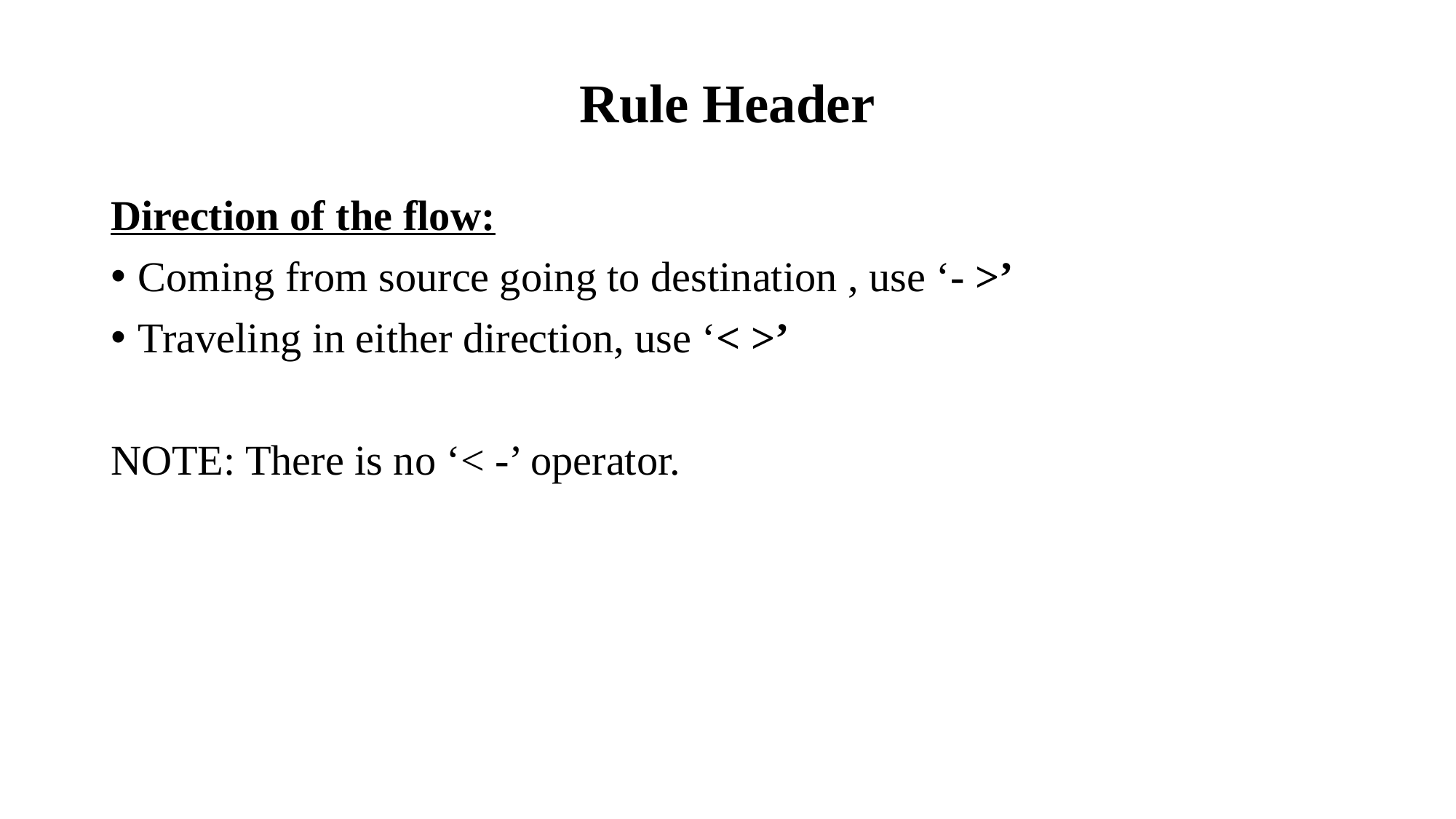

Rule Header
Direction of the flow:
Coming from source going to destination , use ‘- >’
Traveling in either direction, use ‘< >’

NOTE: There is no ‘< -’ operator.